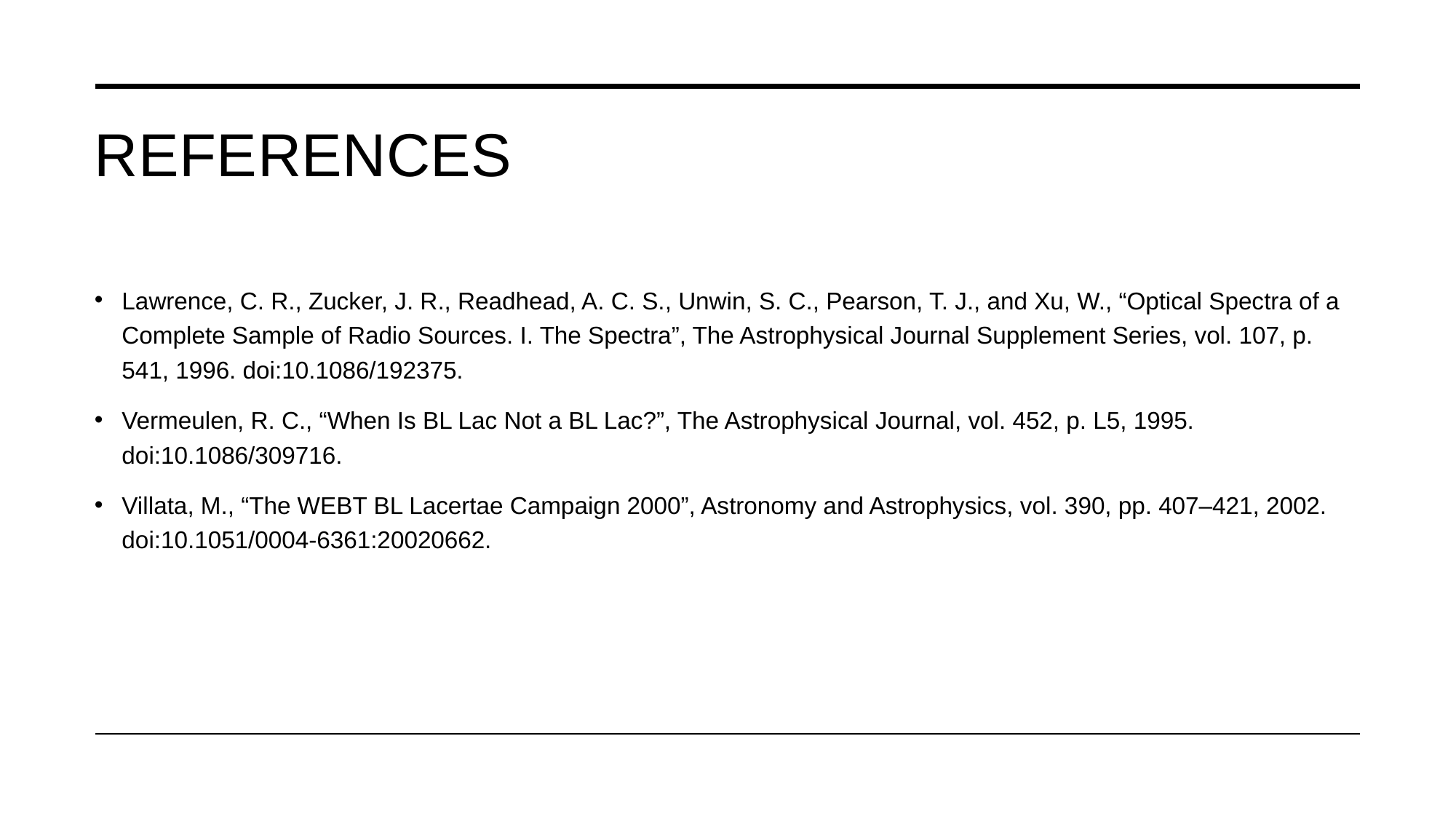

# References
Lawrence, C. R., Zucker, J. R., Readhead, A. C. S., Unwin, S. C., Pearson, T. J., and Xu, W., “Optical Spectra of a Complete Sample of Radio Sources. I. The Spectra”, The Astrophysical Journal Supplement Series, vol. 107, p. 541, 1996. doi:10.1086/192375.
Vermeulen, R. C., “When Is BL Lac Not a BL Lac?”, The Astrophysical Journal, vol. 452, p. L5, 1995. doi:10.1086/309716.
Villata, M., “The WEBT BL Lacertae Campaign 2000”, Astronomy and Astrophysics, vol. 390, pp. 407–421, 2002. doi:10.1051/0004-6361:20020662.